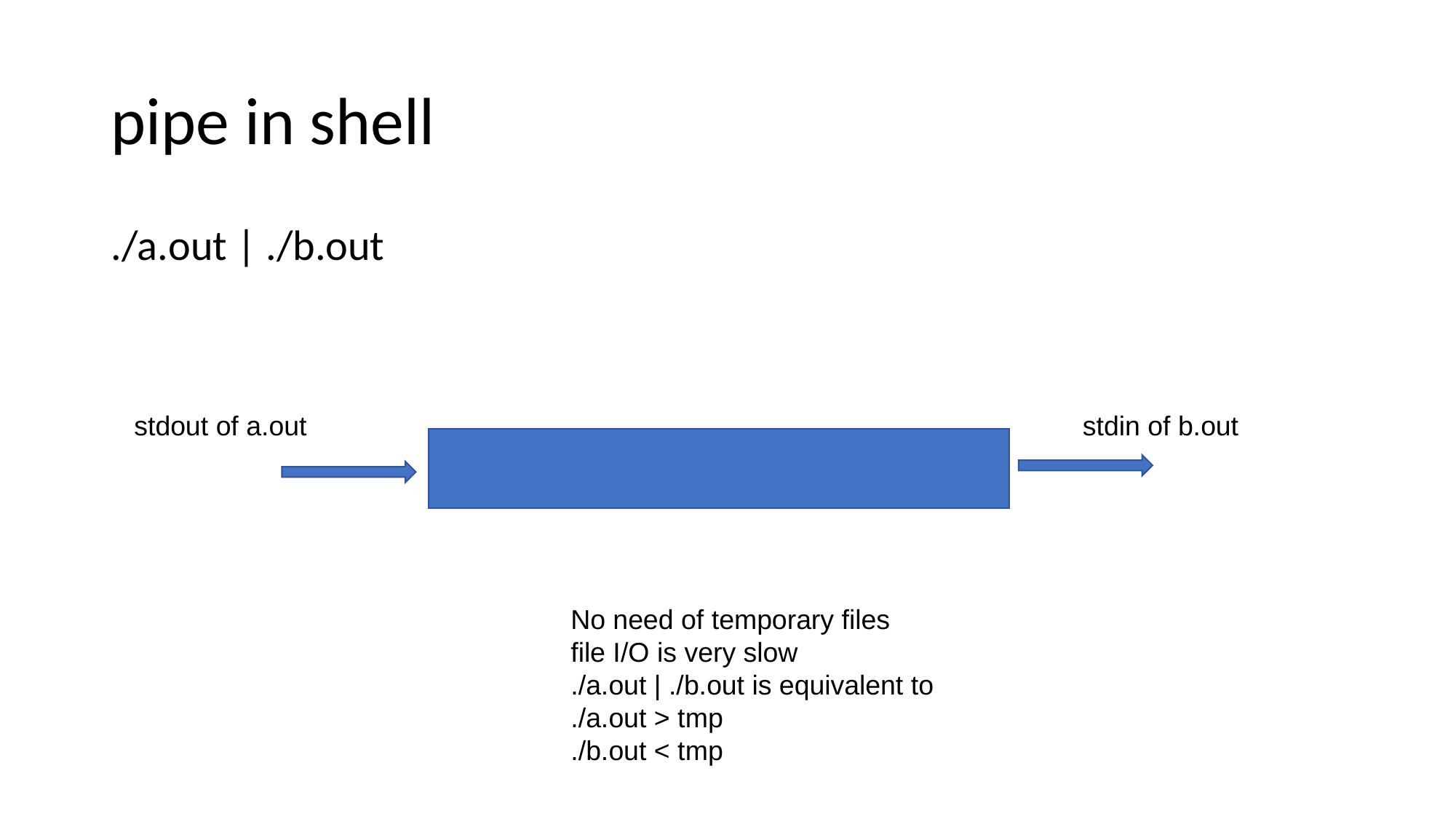

# pipe in shell
./a.out | ./b.out
stdin of b.out
stdout of a.out

No need of temporary files
file I/O is very slow
./a.out | ./b.out is equivalent to
./a.out > tmp
./b.out < tmp